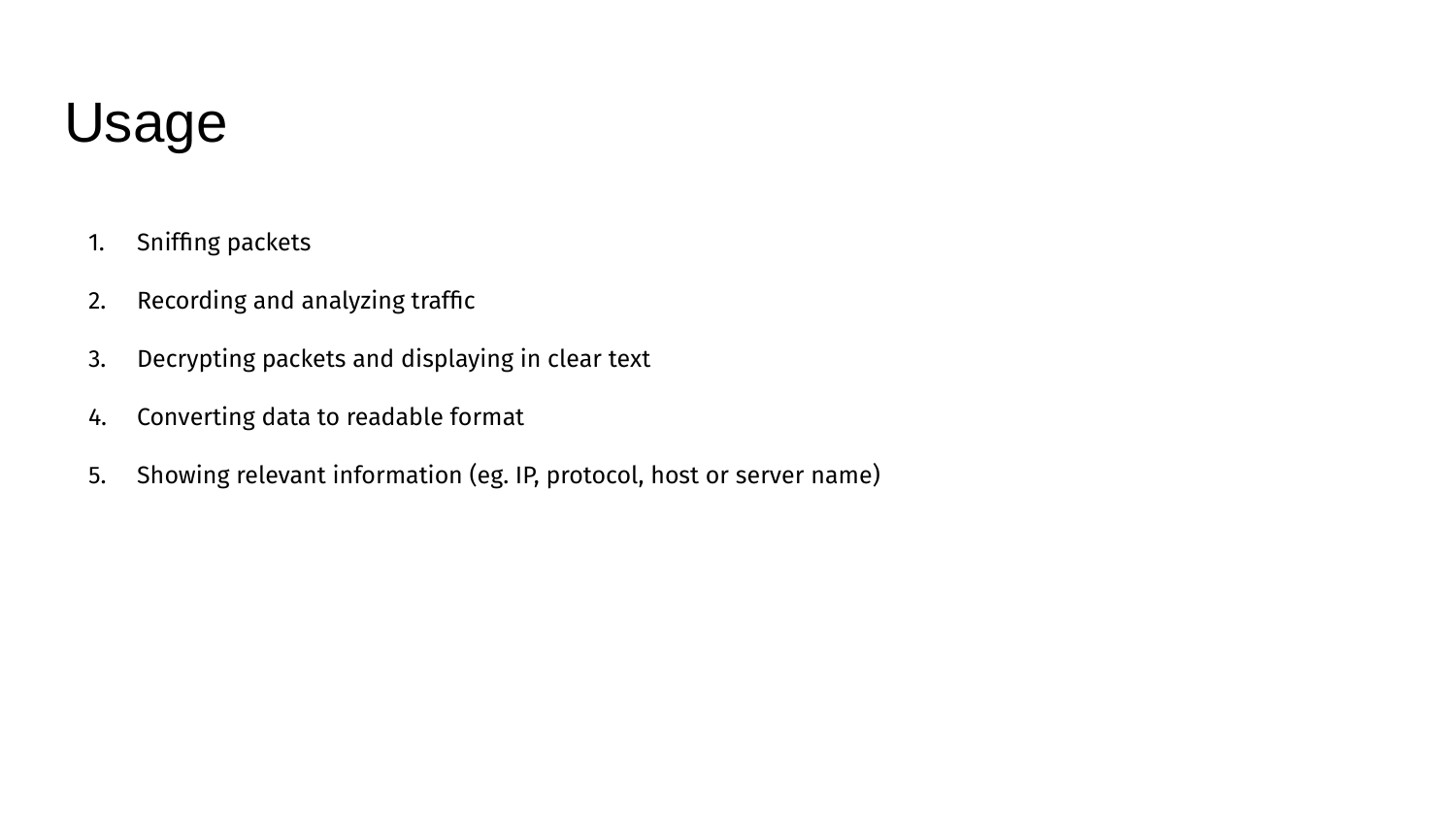

# Usage
Sniffing packets
Recording and analyzing traffic
Decrypting packets and displaying in clear text
Converting data to readable format
Showing relevant information (eg. IP, protocol, host or server name)